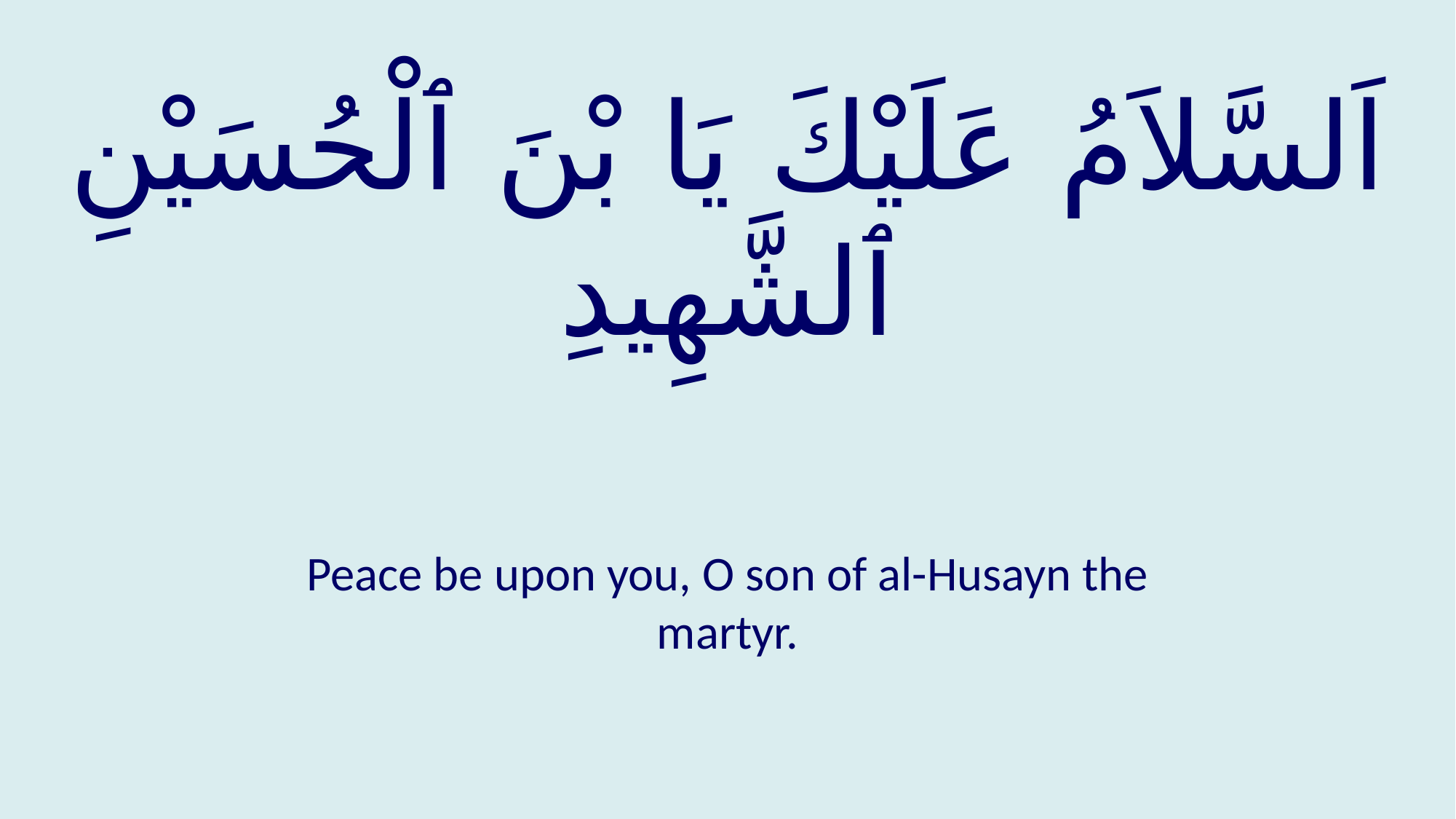

# اَلسَّلاَمُ عَلَيْكَ يَا بْنَ ٱلْحُسَيْنِ ٱلشَّهِيدِ
Peace be upon you, O son of al-Husayn the martyr.